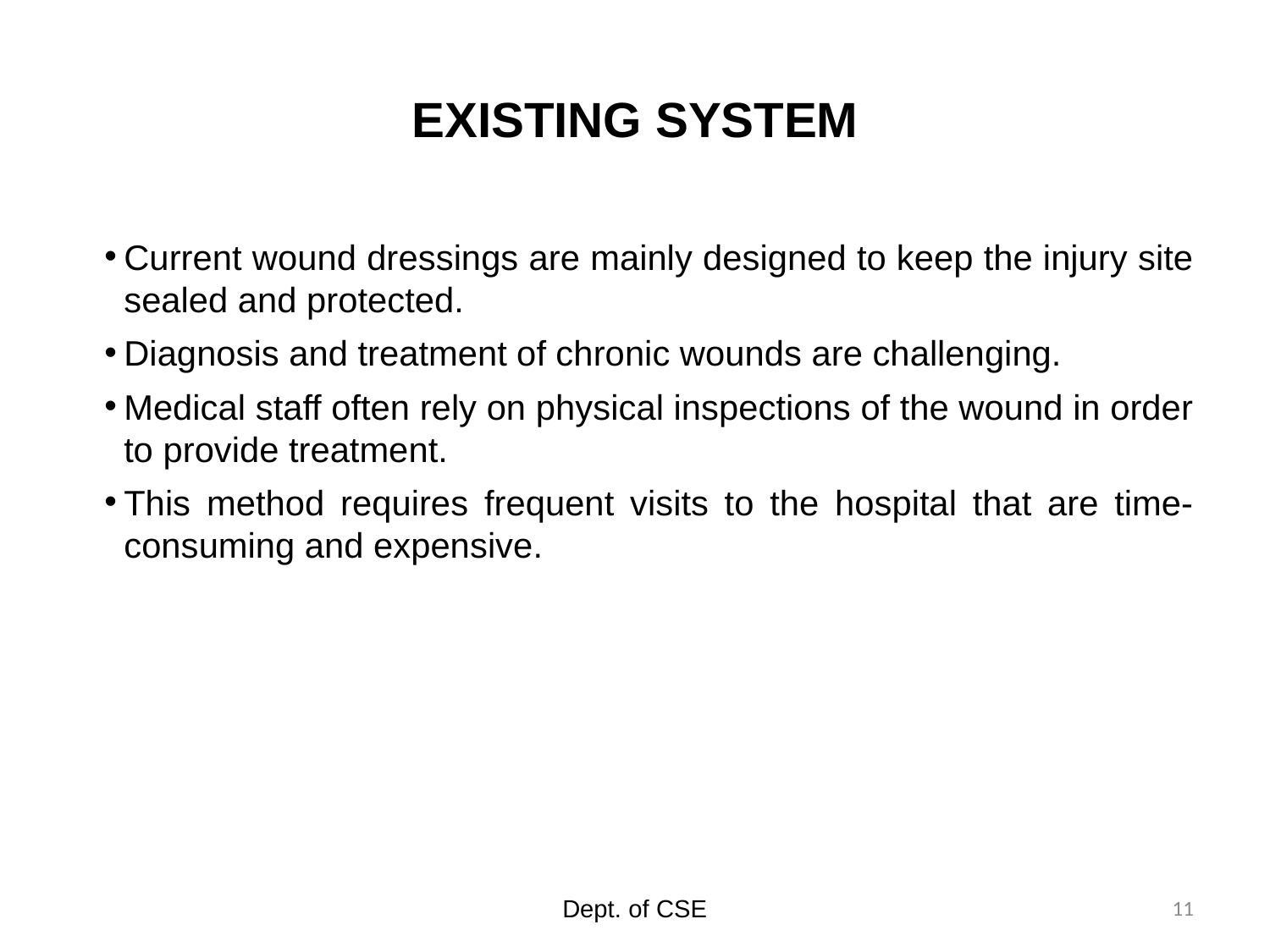

# EXISTING SYSTEM
Current wound dressings are mainly designed to keep the injury site sealed and protected.
Diagnosis and treatment of chronic wounds are challenging.
Medical staff often rely on physical inspections of the wound in order to provide treatment.
This method requires frequent visits to the hospital that are time-consuming and expensive.
Dept. of CSE
11